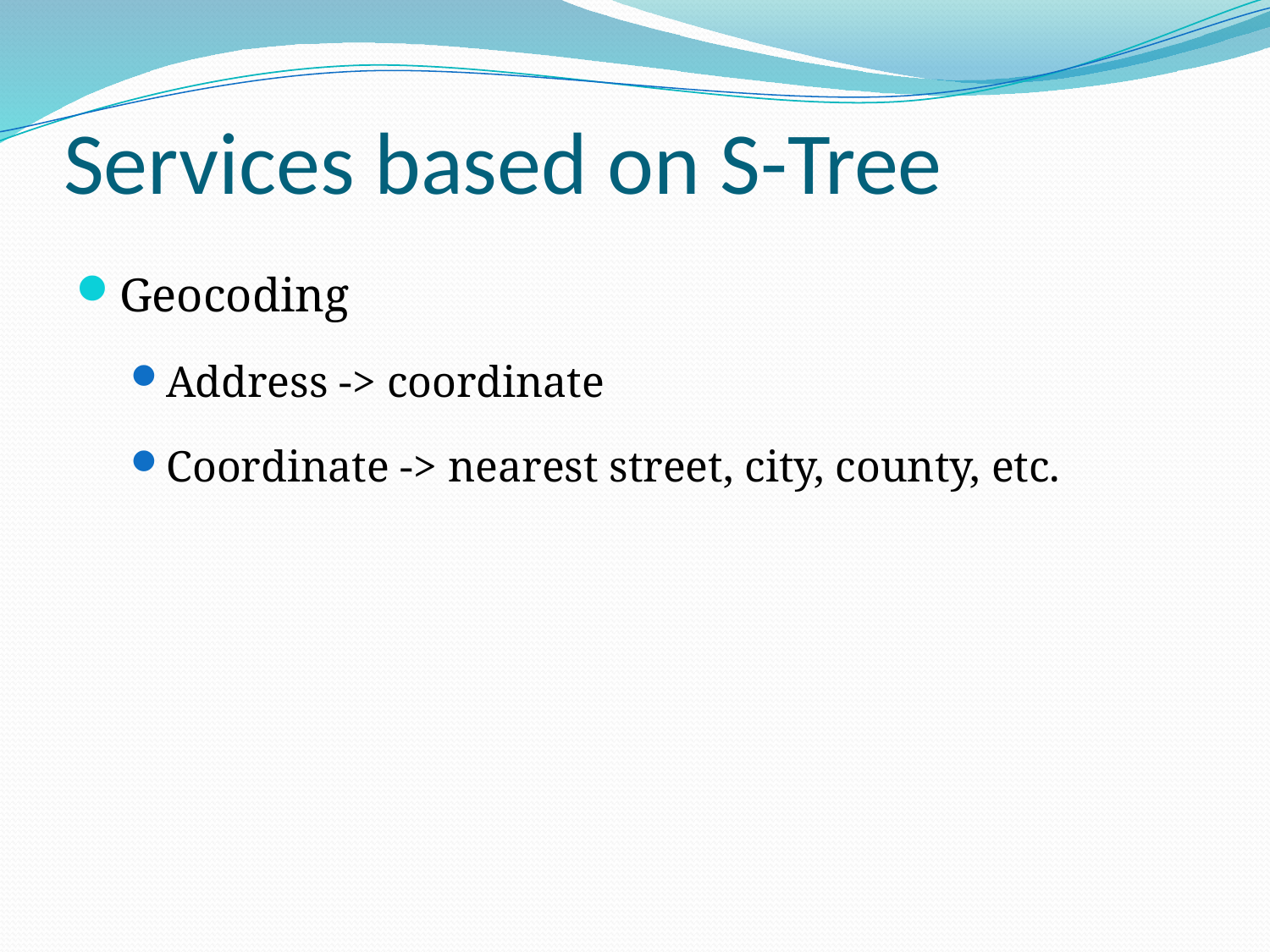

# Services based on S-Tree
Geocoding
Address -> coordinate
Coordinate -> nearest street, city, county, etc.